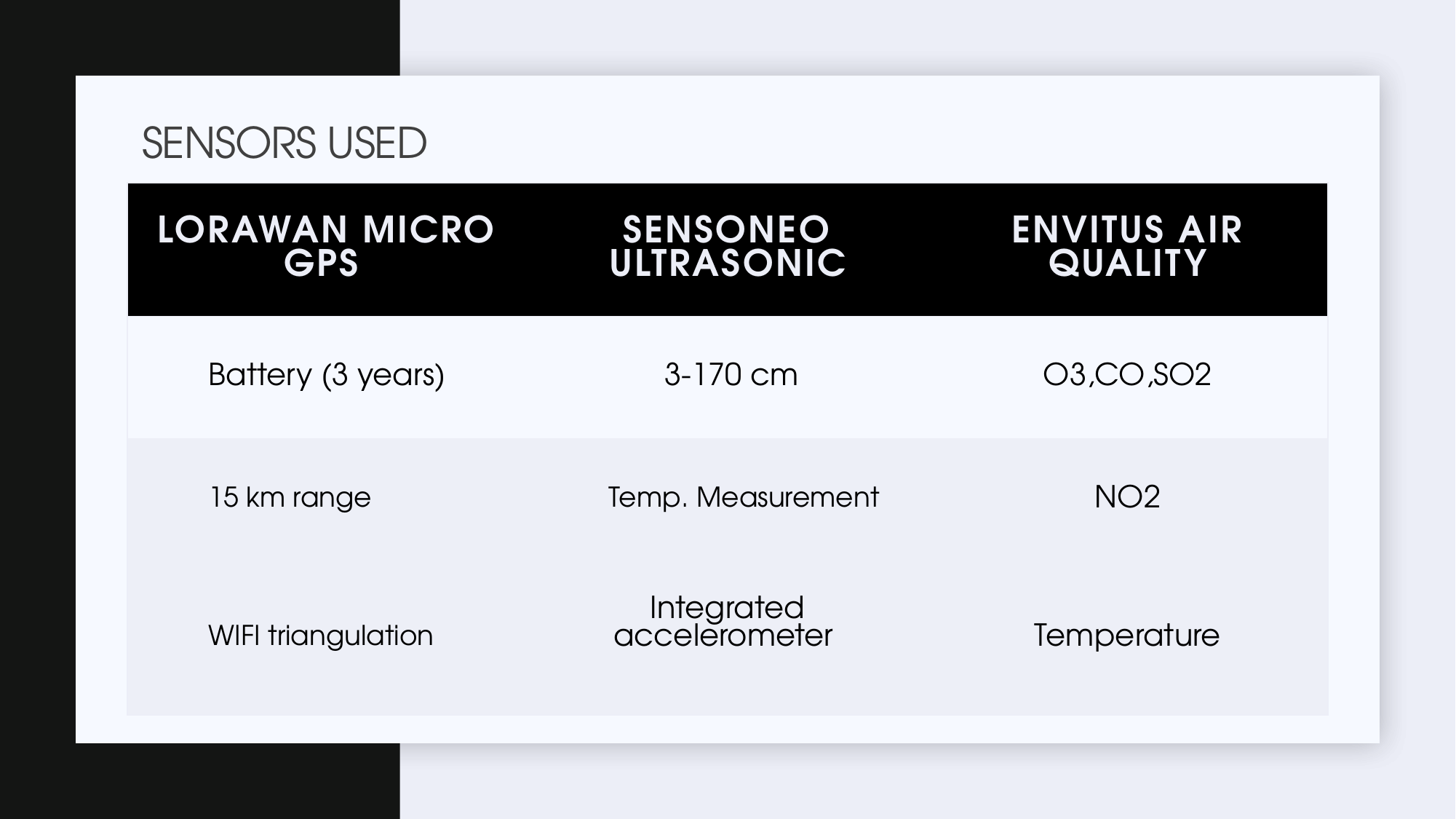

# sEnsors used
| LORAWAN Micro GPS | SENSONEO ultrasonic | ENVITUS AIR QUALITY |
| --- | --- | --- |
| Battery (3 years) | 3-170 cm | O3,CO,SO2 |
| 15 km range | Temp. Measurement | NO2 |
| WIFI triangulation | Integrated accelerometer | Temperature |